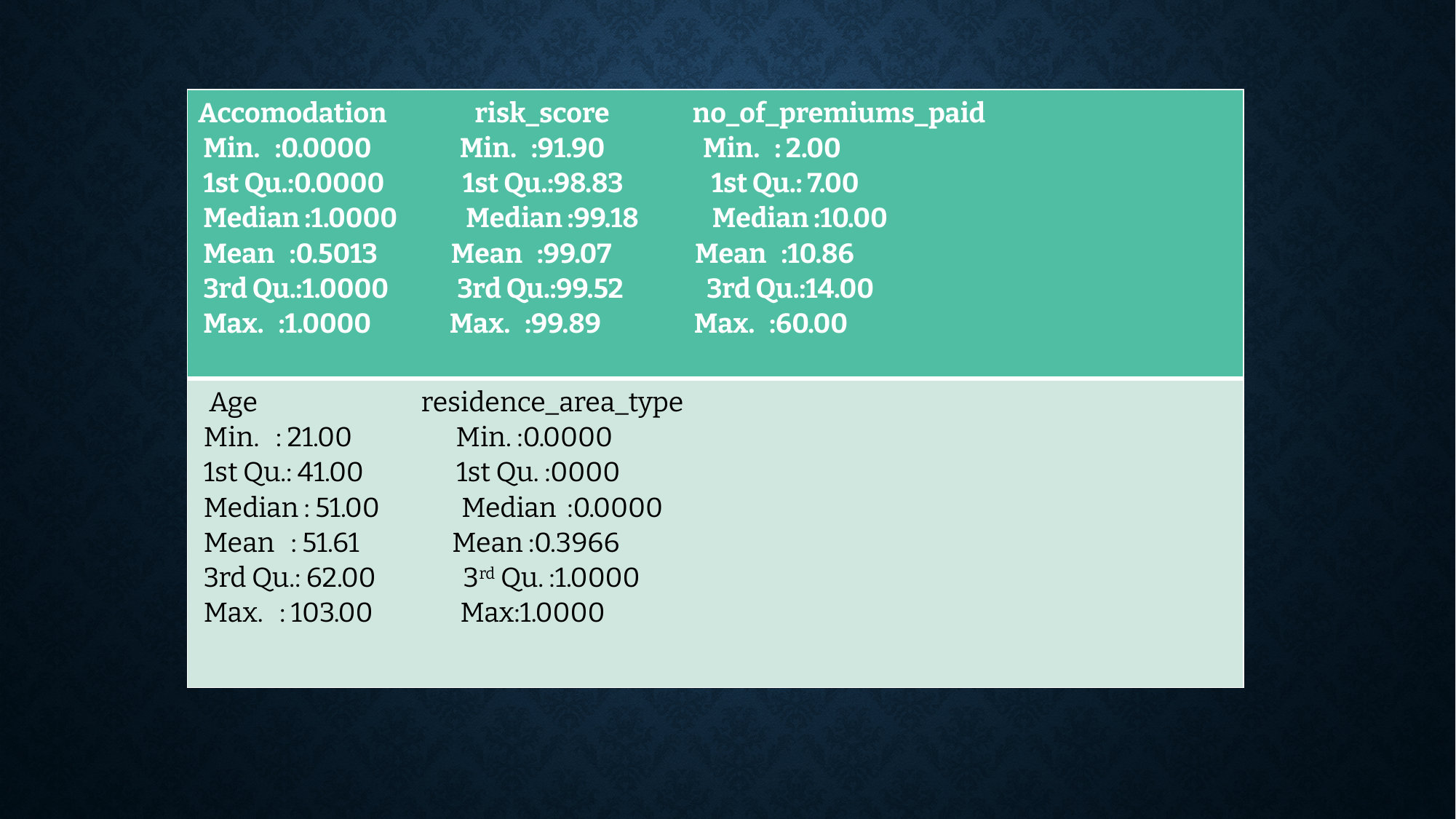

| Accomodation risk\_score no\_of\_premiums\_paid Min. :0.0000 Min. :91.90 Min. : 2.00 1st Qu.:0.0000 1st Qu.:98.83 1st Qu.: 7.00 Median :1.0000 Median :99.18 Median :10.00 Mean :0.5013 Mean :99.07 Mean :10.86 3rd Qu.:1.0000 3rd Qu.:99.52 3rd Qu.:14.00 Max. :1.0000 Max. :99.89 Max. :60.00 |
| --- |
| Age residence\_area\_type Min. : 21.00 Min. :0.0000 1st Qu.: 41.00 1st Qu. :0000 Median : 51.00 Median :0.0000 Mean : 51.61 Mean :0.3966 3rd Qu.: 62.00 3rd Qu. :1.0000 Max. : 103.00 Max:1.0000 |